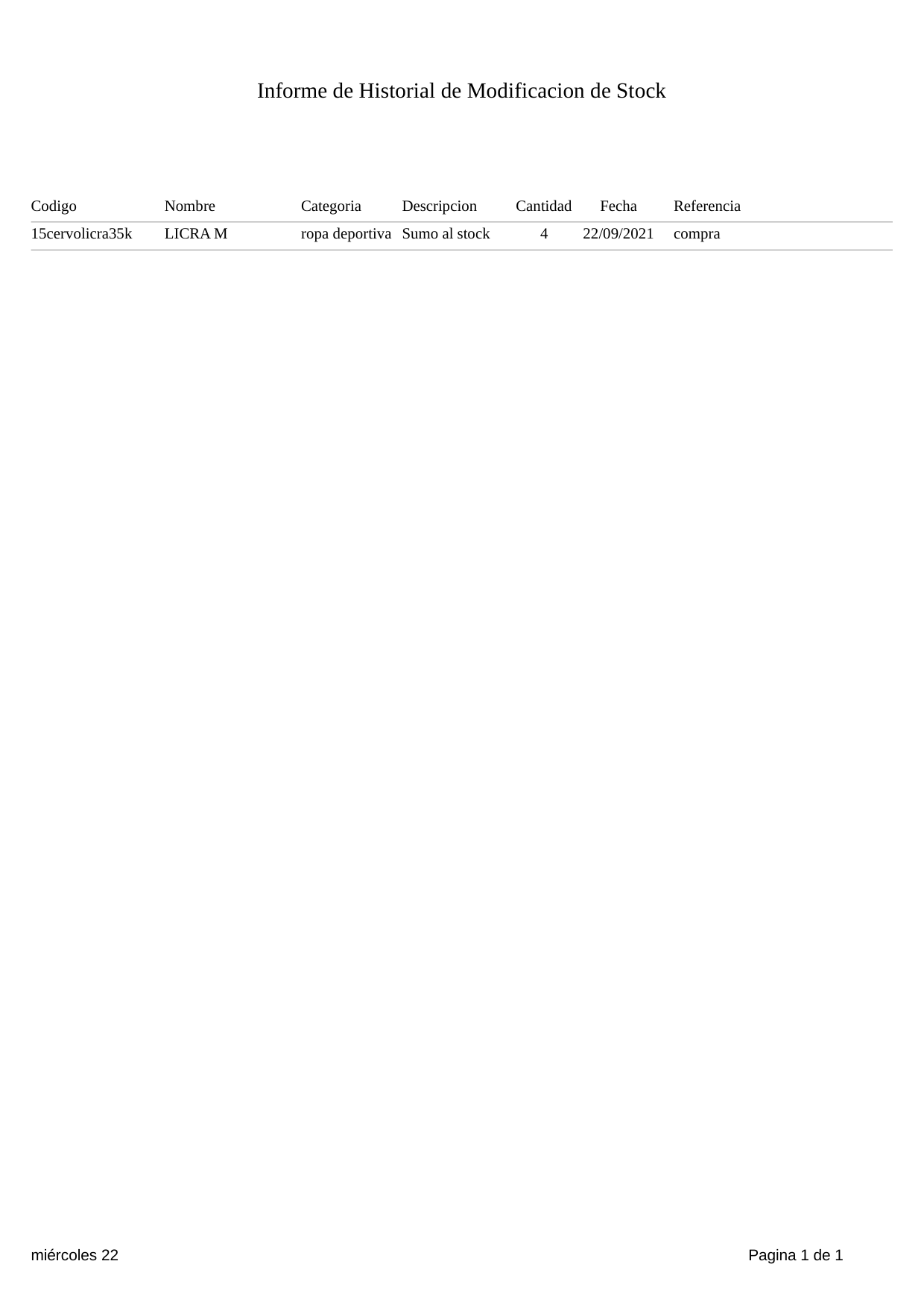

Informe de Historial de Modificacion de Stock
Codigo
Nombre
Categoria
Descripcion
Cantidad
Fecha
Referencia

15cervolicra35k
LICRA M
ropa deportiva
Sumo al stock
4
22/09/2021
compra

miércoles 22
Pagina 1 de
 1